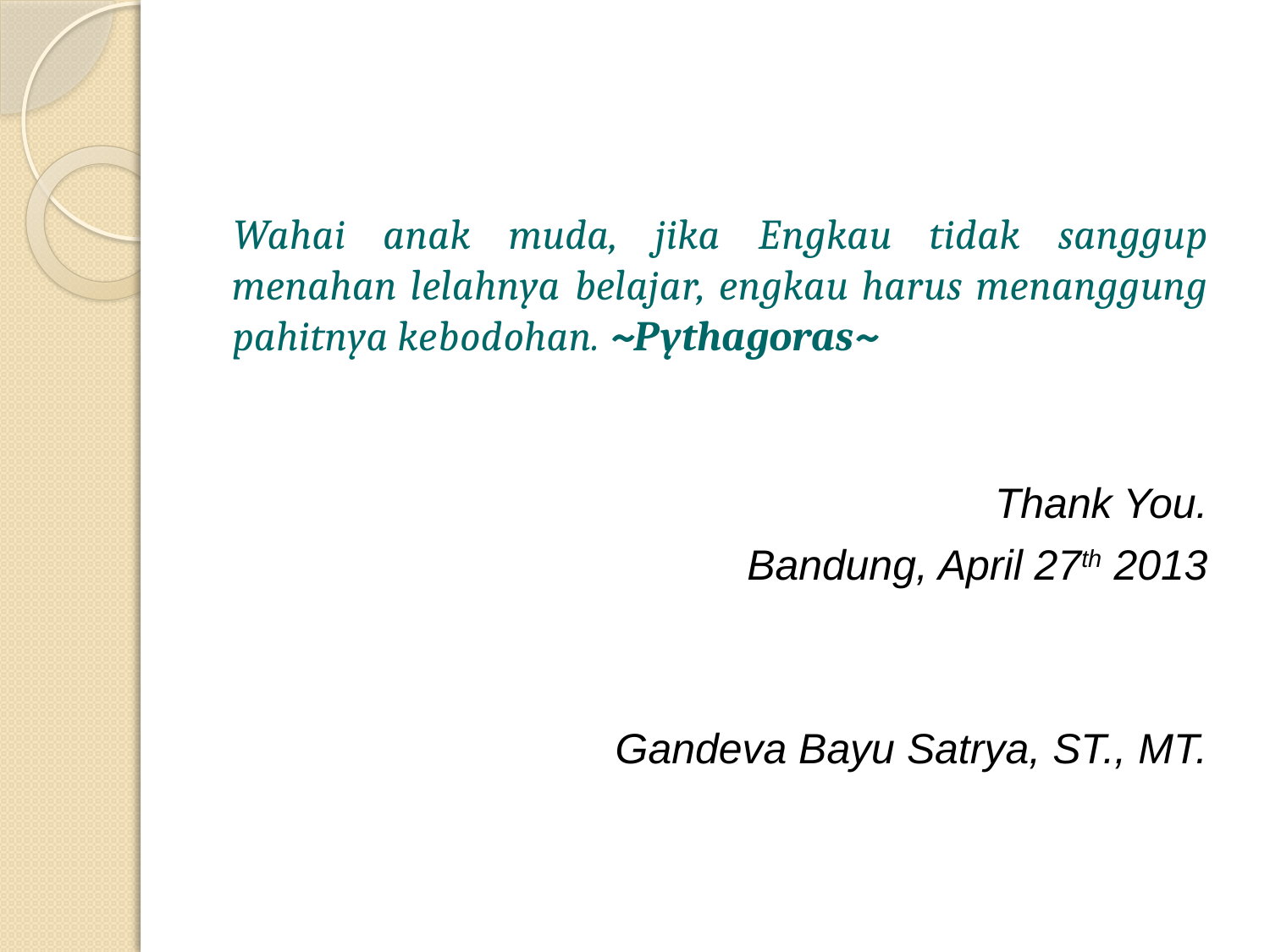

Wahai anak muda, jika Engkau tidak sanggup menahan lelahnya belajar, engkau harus menanggung pahitnya kebodohan. ~Pythagoras~

	Thank You.
Bandung, April 27th 2013

	Gandeva Bayu Satrya, ST., MT.